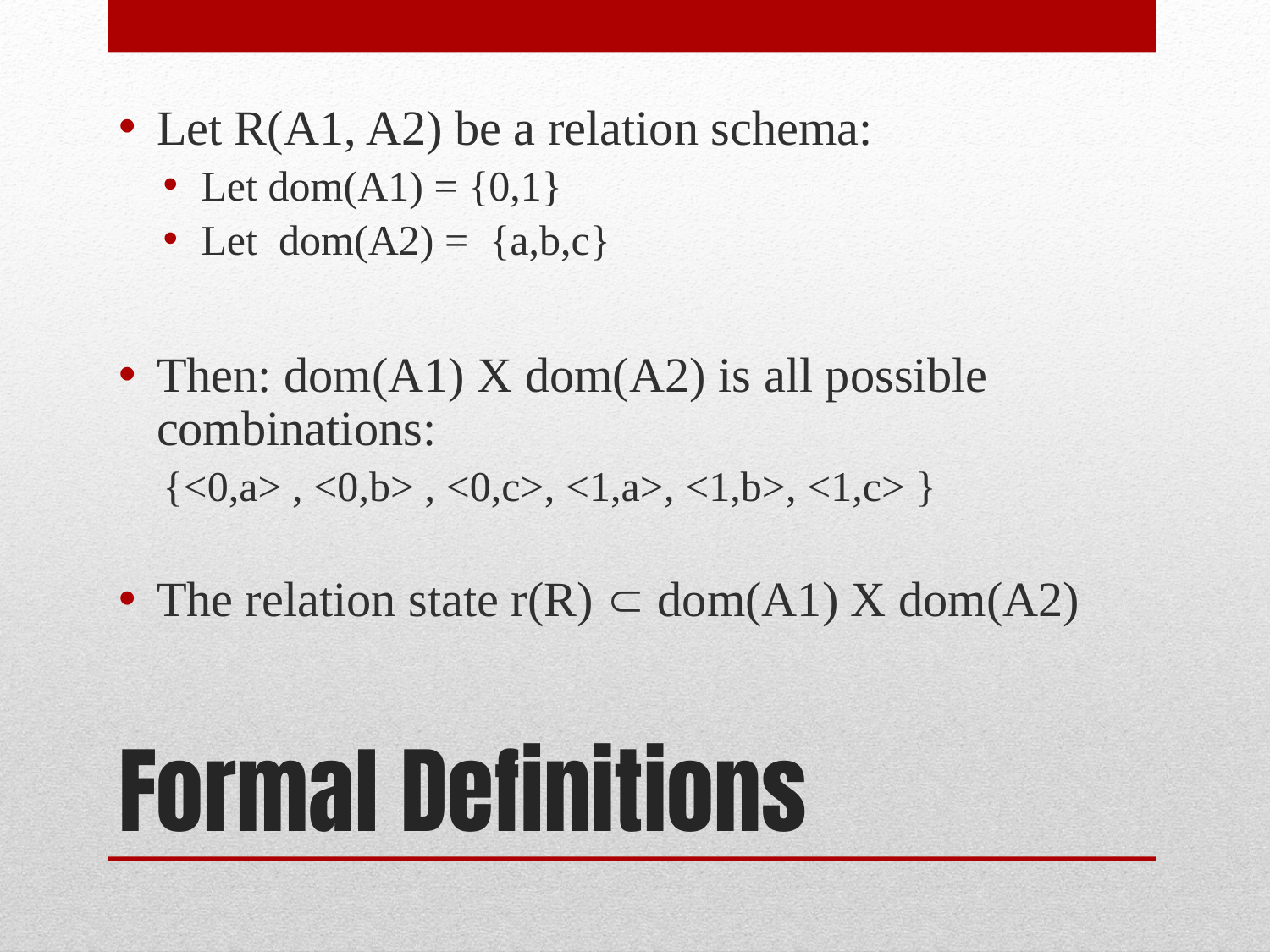

Let R(A1, A2) be a relation schema:
Let dom(A1) = {0,1}
Let  dom(A2) =  {a,b,c}

Then: dom(A1) X dom(A2) is all possible combinations:
{<0,a> , <0,b> , <0,c>, <1,a>, <1,b>, <1,c> }

The relation state r(R) ⊂ dom(A1) X dom(A2)
# Formal Definitions